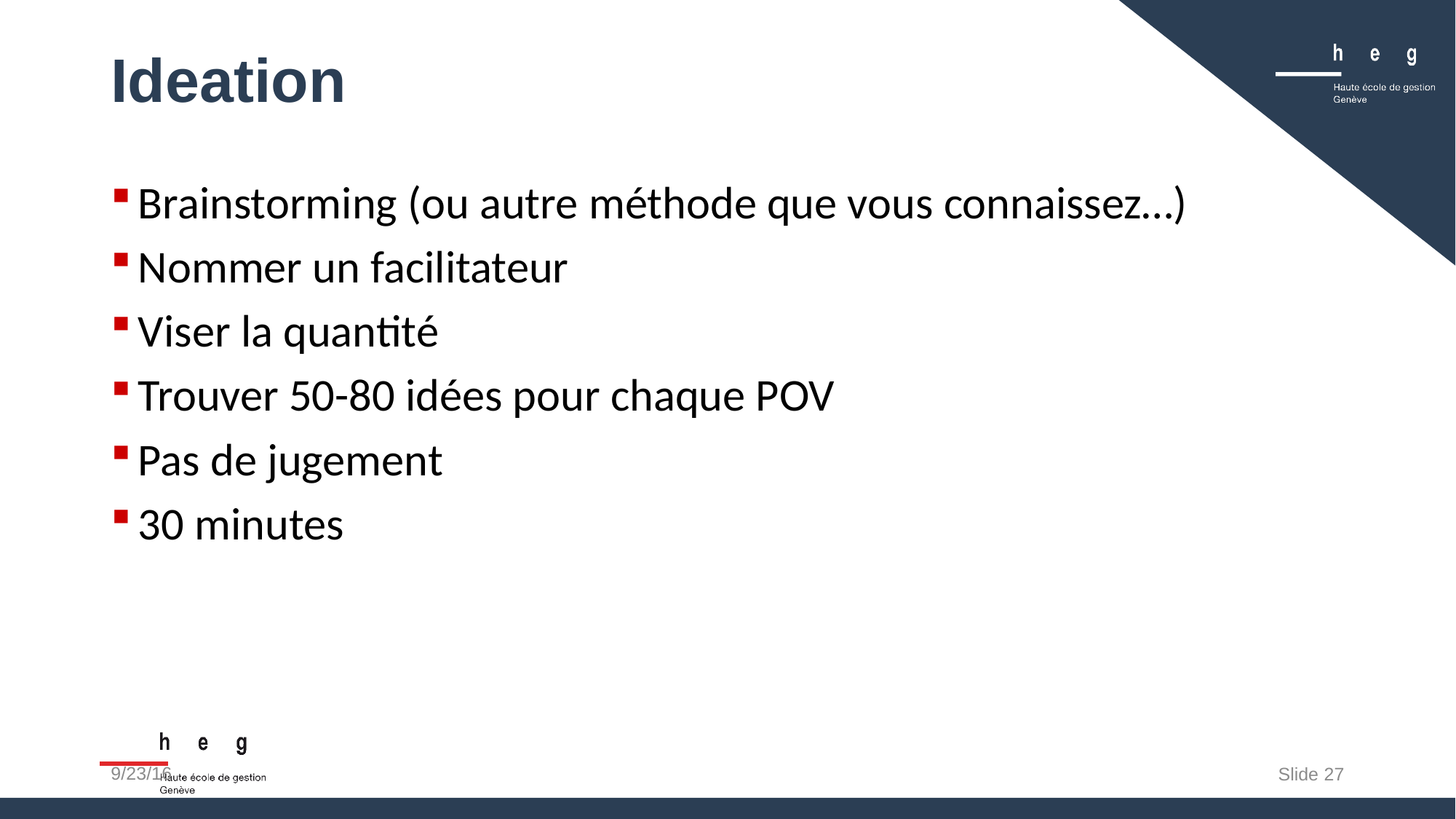

# Ideation
Brainstorming (ou autre méthode que vous connaissez…)
Nommer un facilitateur
Viser la quantité
Trouver 50-80 idées pour chaque POV
Pas de jugement
30 minutes

9/23/16
Slide 27